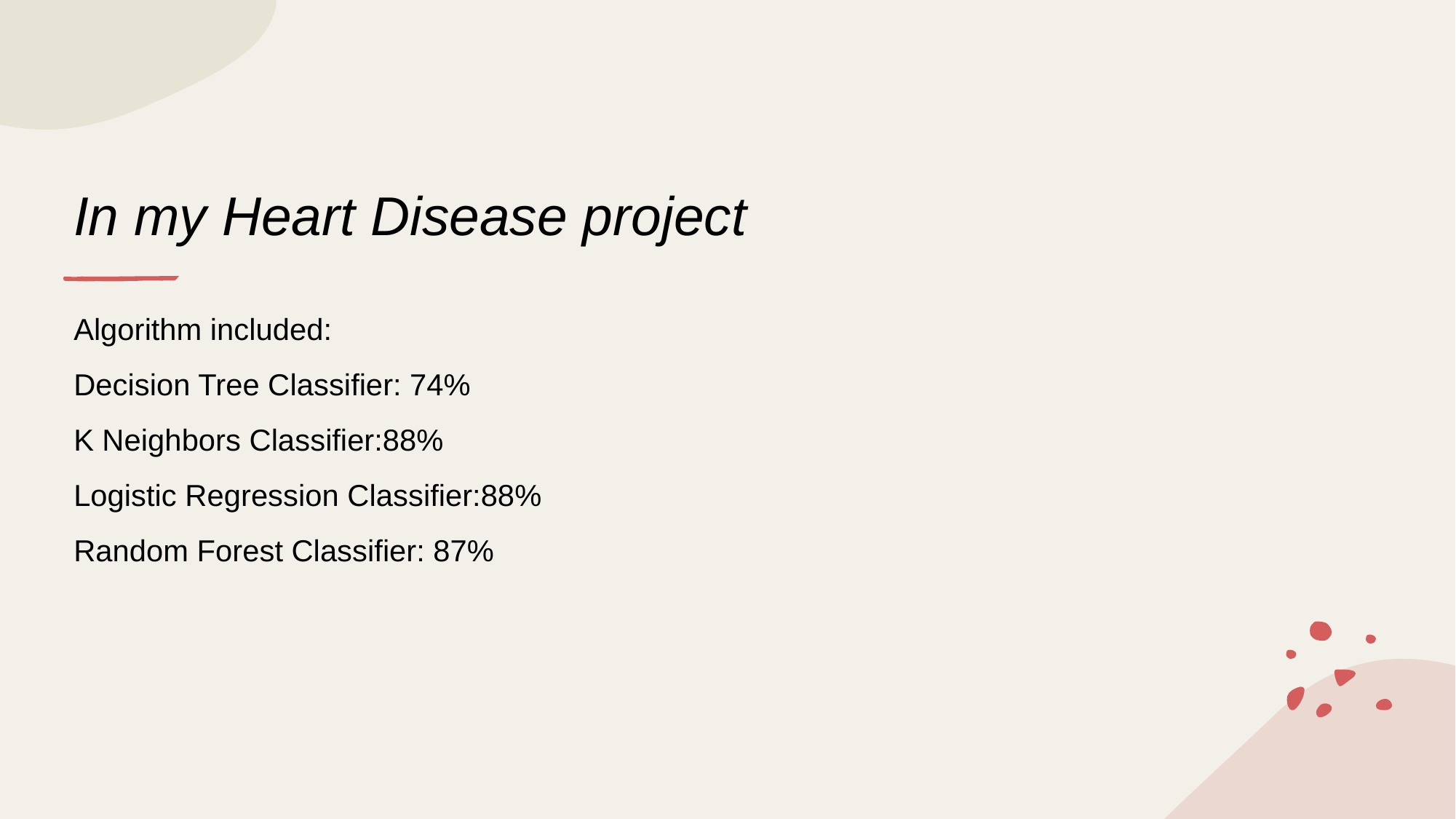

# In my Heart Disease project
Algorithm included:
Decision Tree Classifier: 74%
K Neighbors Classifier:88%
Logistic Regression Classifier:88%
Random Forest Classifier: 87%